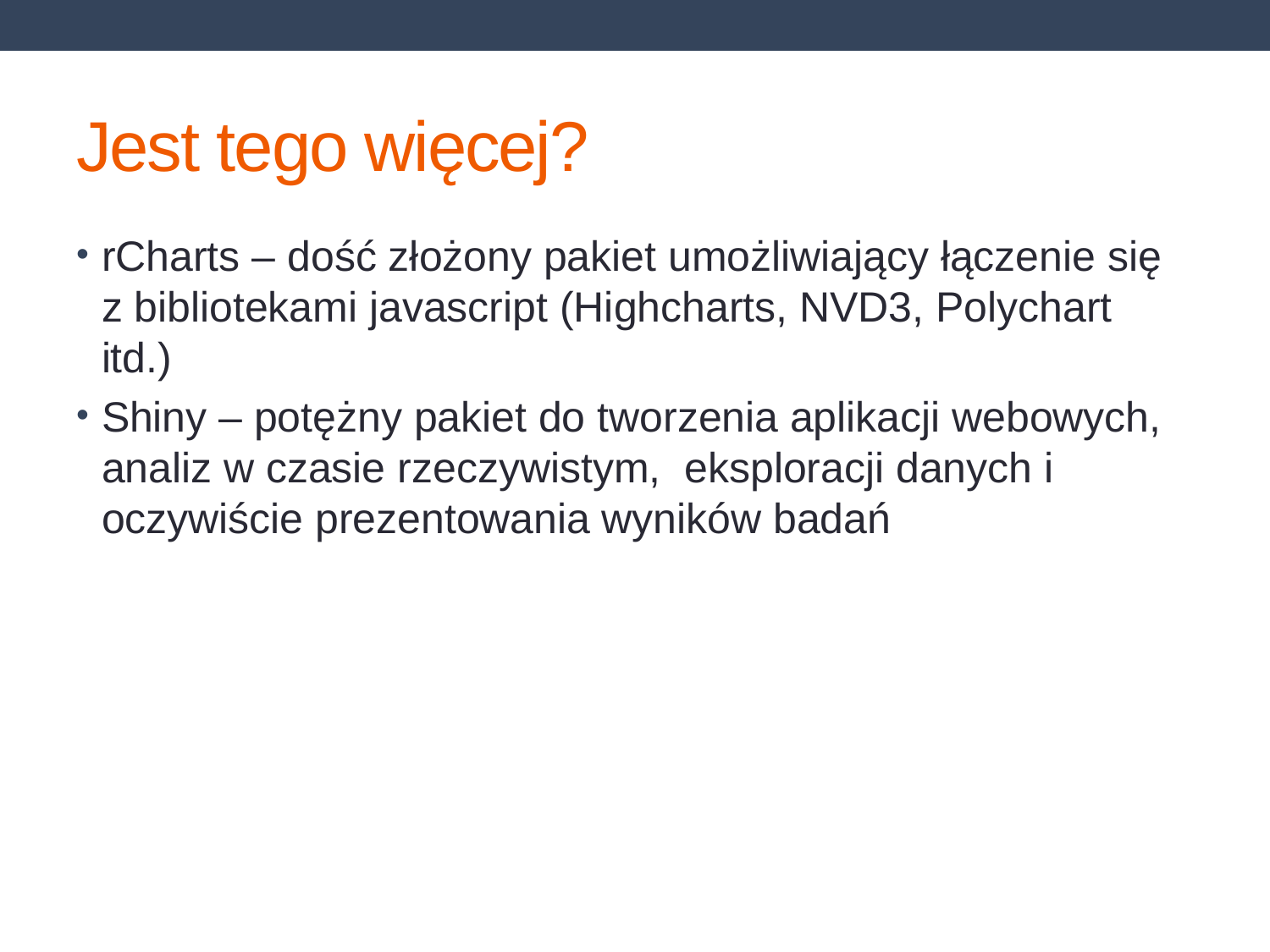

# Jest tego więcej?
rCharts – dość złożony pakiet umożliwiający łączenie się z bibliotekami javascript (Highcharts, NVD3, Polychart itd.)
Shiny – potężny pakiet do tworzenia aplikacji webowych, analiz w czasie rzeczywistym,  eksploracji danych i oczywiście prezentowania wyników badań